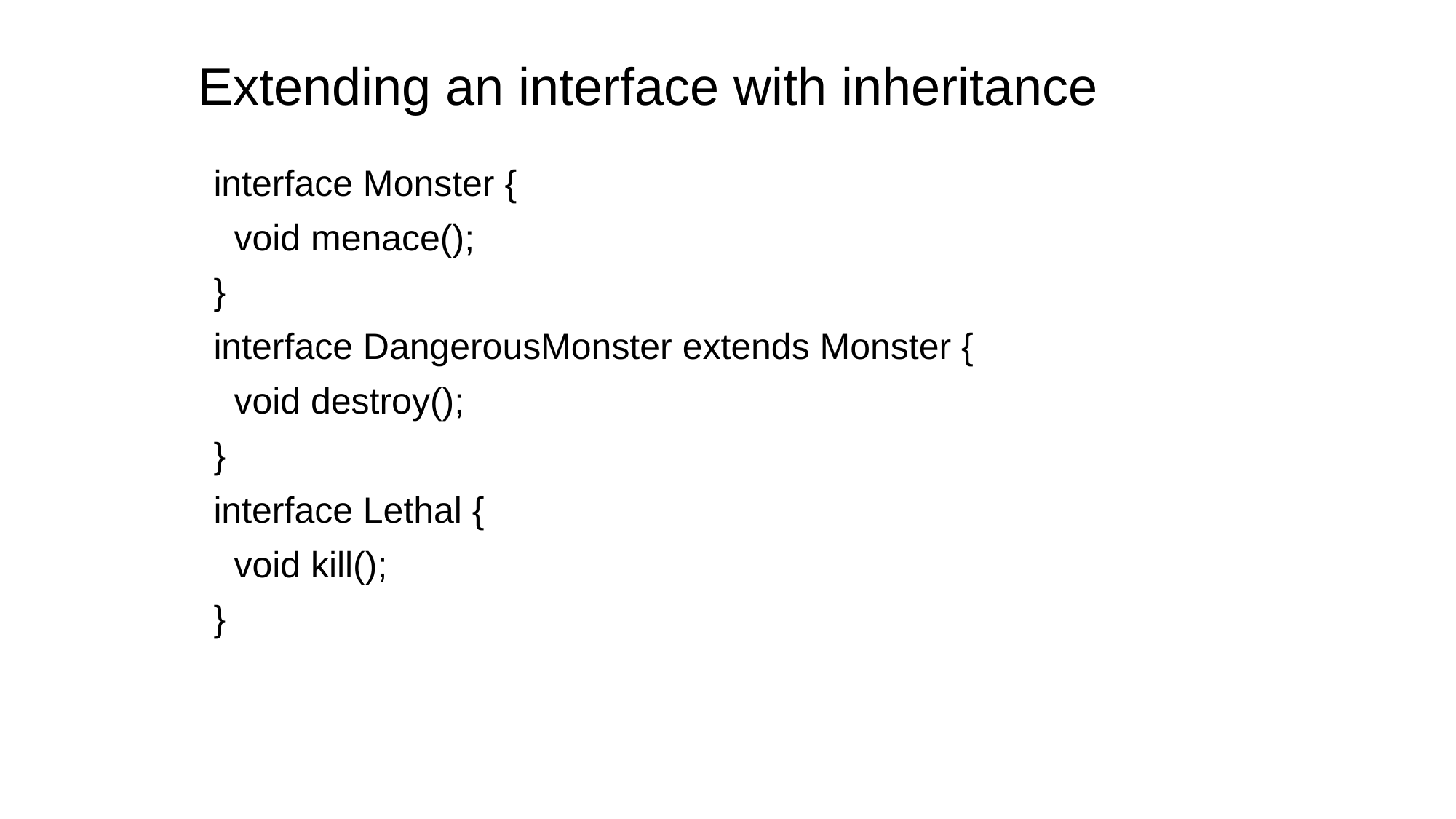

# Extending an interface with inheritance
interface Monster {
  void menace();
}
interface DangerousMonster extends Monster {
  void destroy();
}
interface Lethal {
  void kill();
}